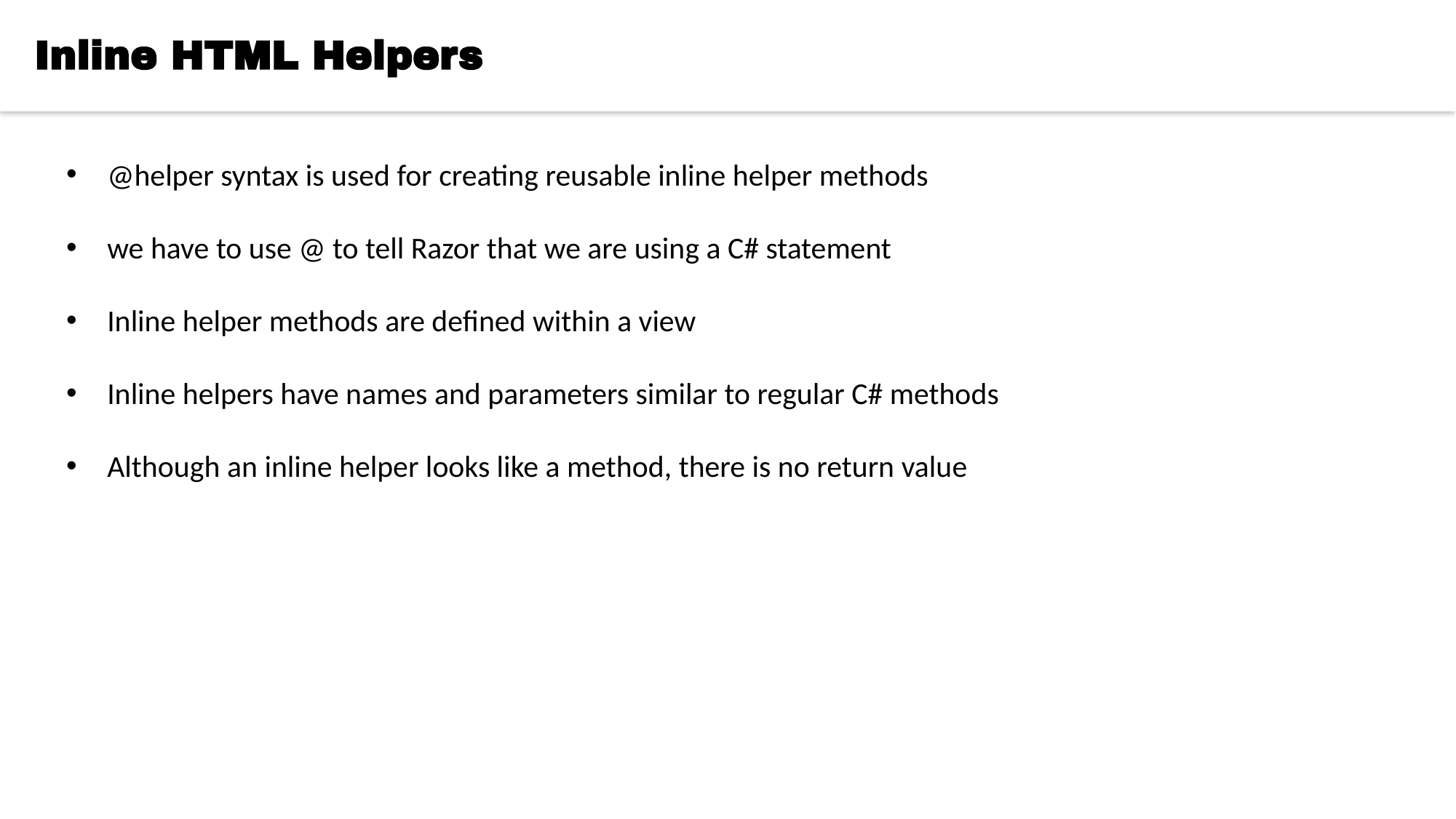

Inline HTML Helpers
@helper syntax is used for creating reusable inline helper methods

we have to use @ to tell Razor that we are using a C# statement

Inline helper methods are defined within a view

Inline helpers have names and parameters similar to regular C# methods

Although an inline helper looks like a method, there is no return value